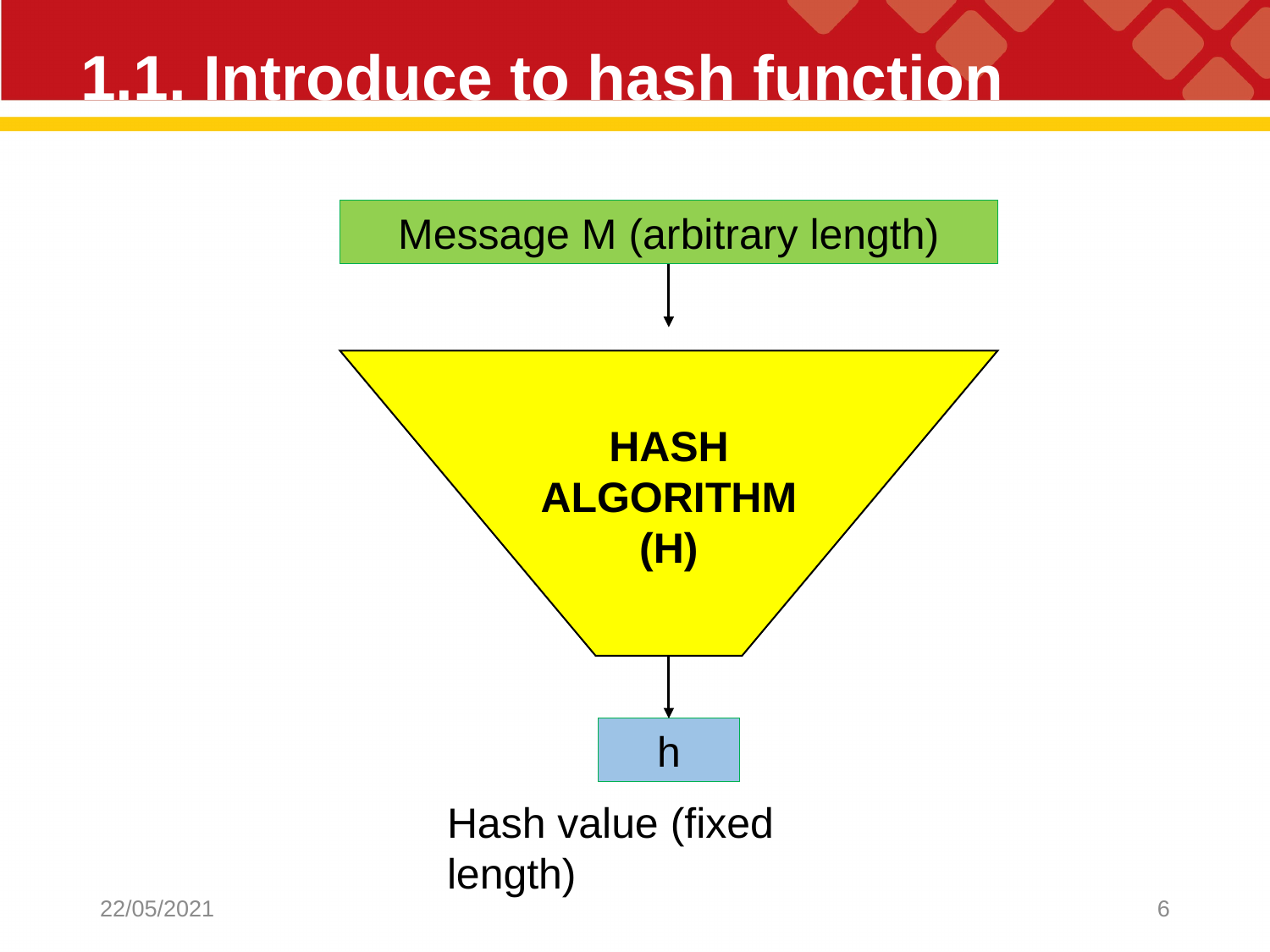

# 1.1. Introduce to hash function
Message M (arbitrary length)

HASH ALGORITHM
(H)
h
Hash value (fixed length)
22/05/2021
6